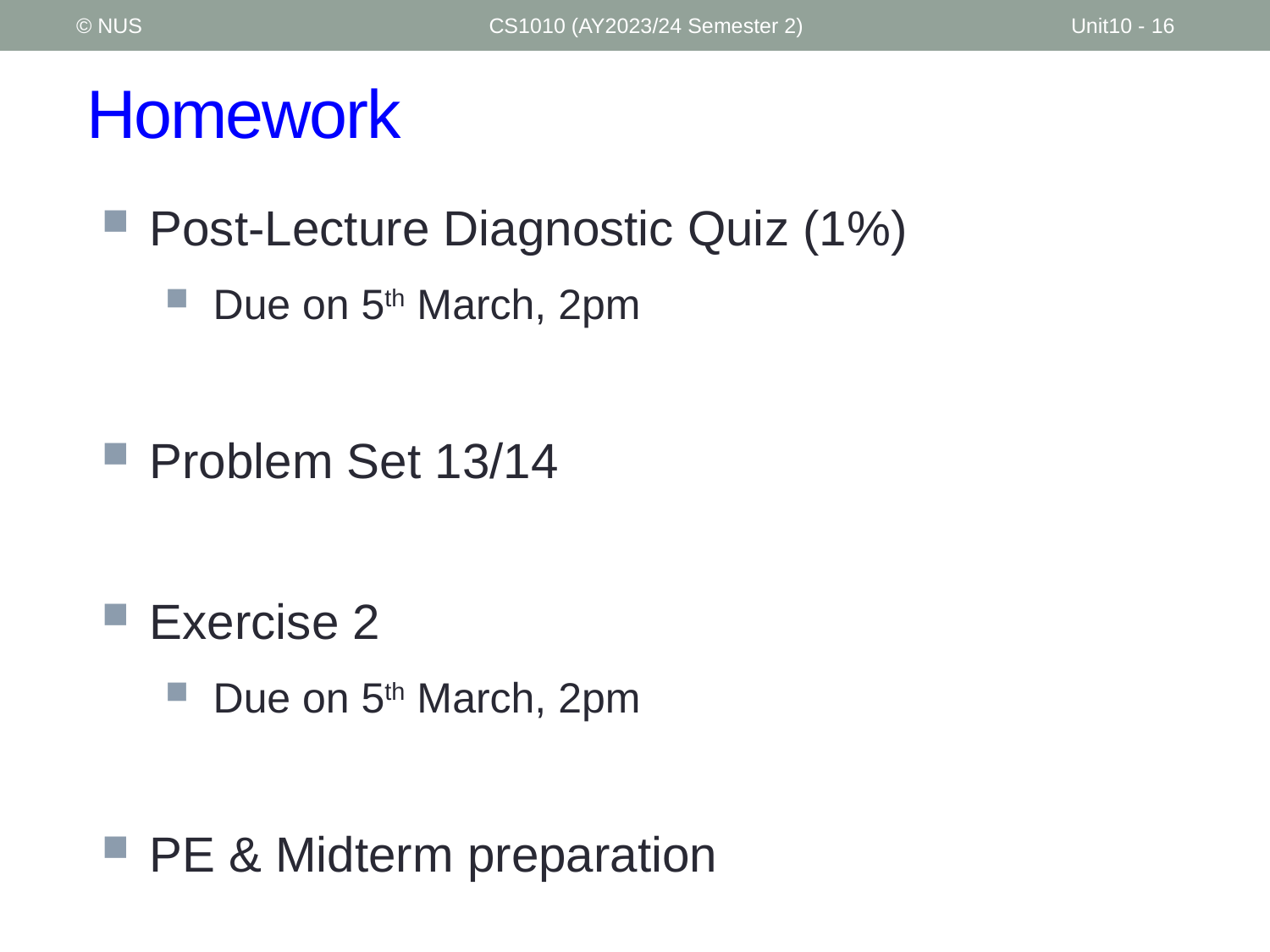

© NUS
CS1010 (AY2023/24 Semester 2)
Unit10 - 16
# Homework

Post-Lecture Diagnostic Quiz (1%)
Due on 5th March, 2pm

Problem Set 13/14

Exercise 2
Due on 5th March, 2pm

PE & Midterm preparation